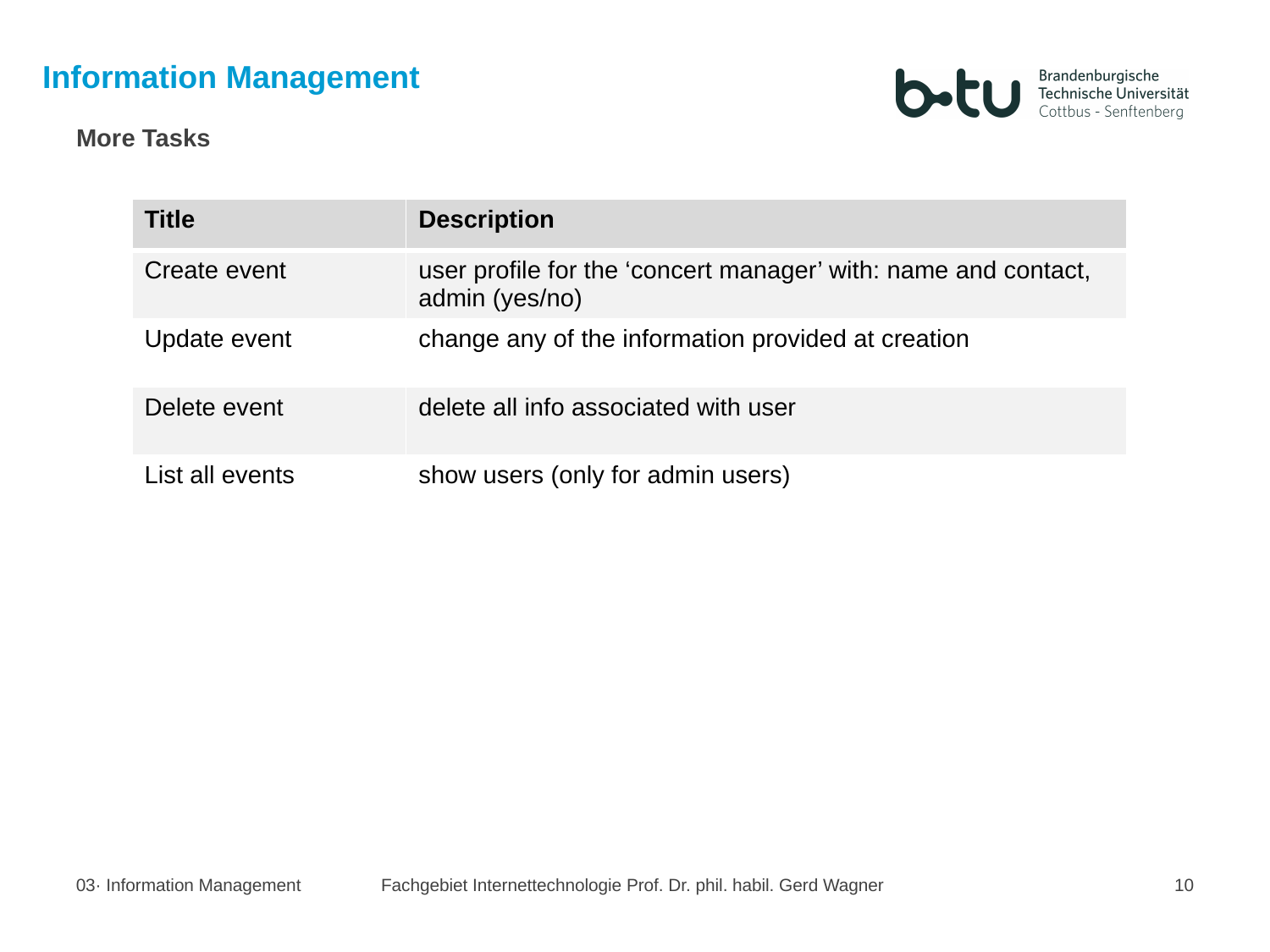

Information Management
More Tasks

| Title | Description |
| --- | --- |
| Create event | user profile for the ‘concert manager’ with: name and contact, admin (yes/no) |
| Update event | change any of the information provided at creation |
| Delete event | delete all info associated with user |
| List all events | show users (only for admin users) |
Fachgebiet Internettechnologie Prof. Dr. phil. habil. Gerd Wagner
03· Information Management
10